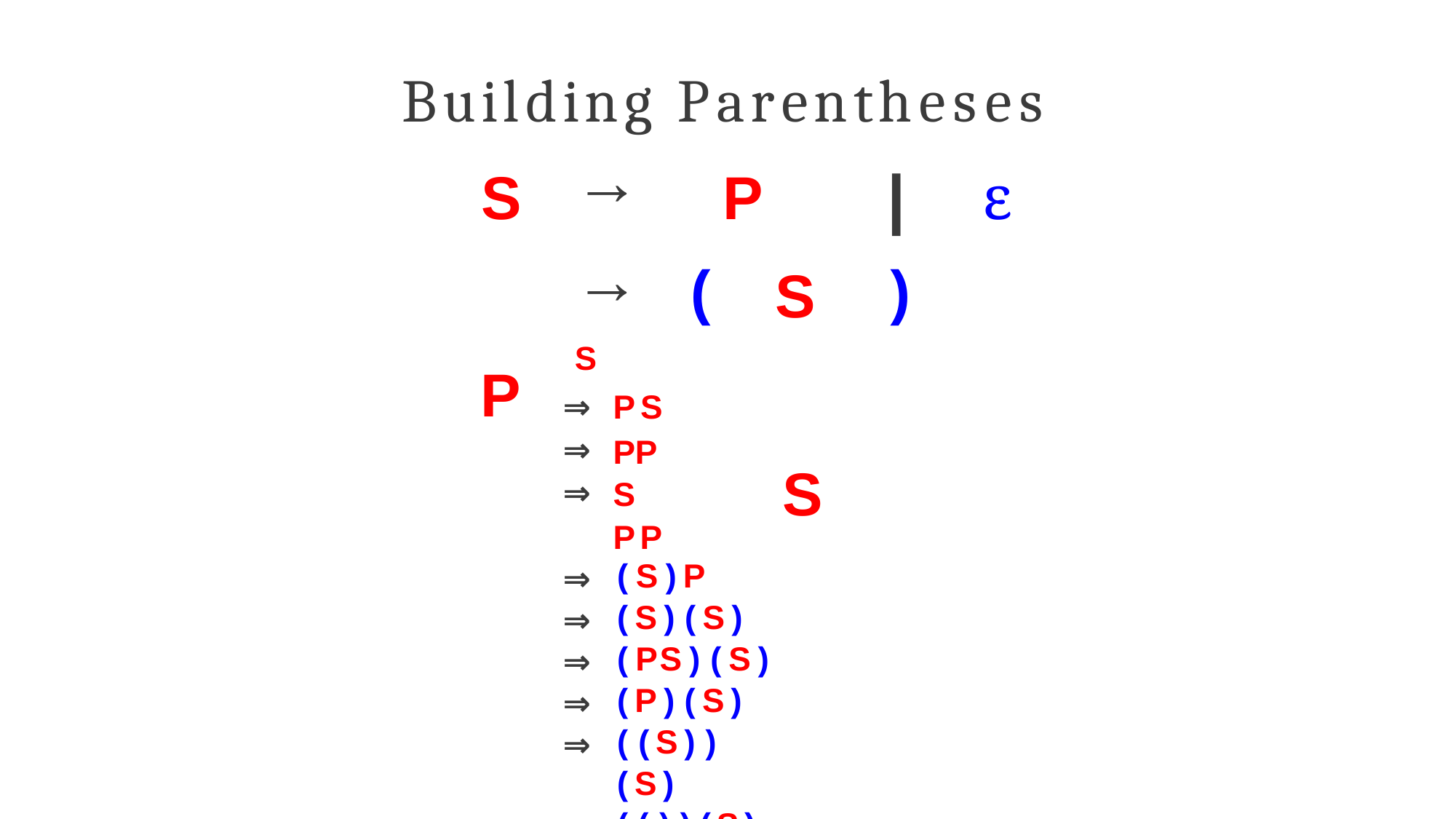

# Building Parentheses
→
→
S
S  P
P	S  S
|
ε
(	)
| ⇒ ⇒ ⇒ | PS PPS PP |
| --- | --- |
| ⇒ | (S)P |
| ⇒ | (S)(S) |
| ⇒ | (PS)(S) |
| ⇒ | (P)(S) |
| ⇒ | ((S))(S) |
| ⇒ | (())(S) |
| ⇒ | (())() |